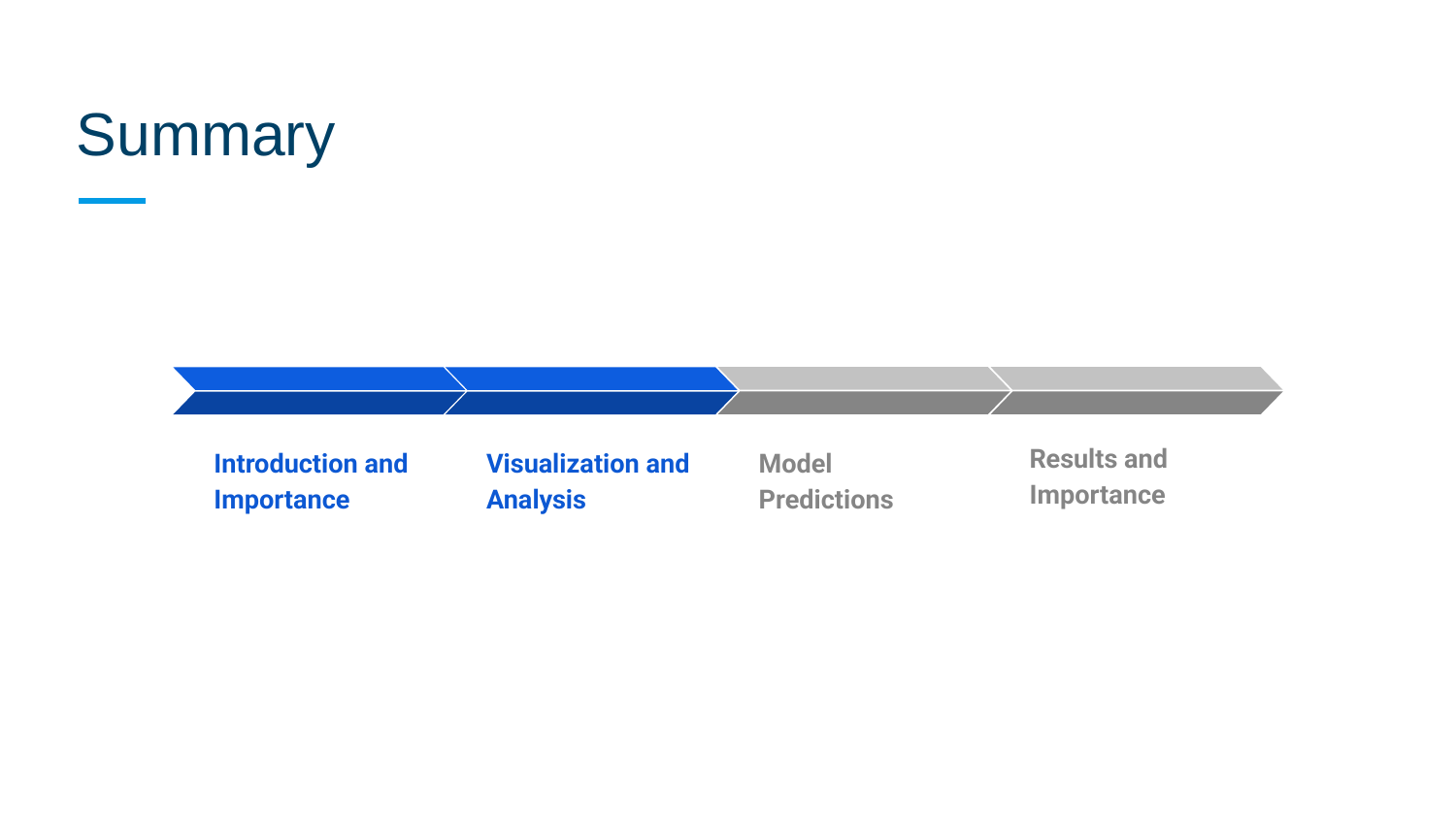

# Summary

Results and Importance

Introduction and Importance

Model Predictions

Visualization and Analysis